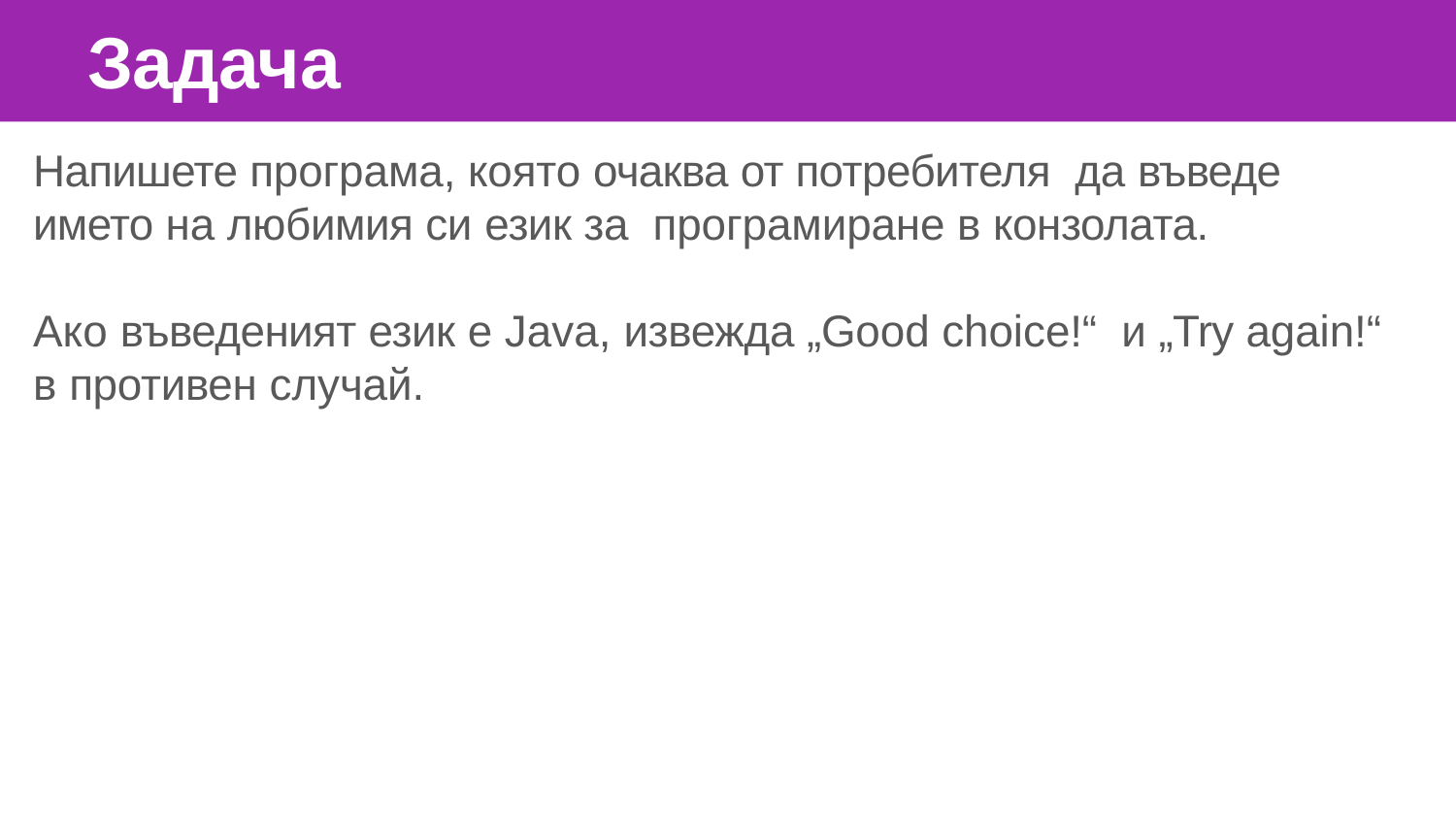

# Задача
Напишете програма, която очаква от потребителя  да въведе името на любимия си език за  програмиране в конзолата.

Ако въведеният език е Java, извежда „Good choice!“  и „Try again!“ в противен случай.